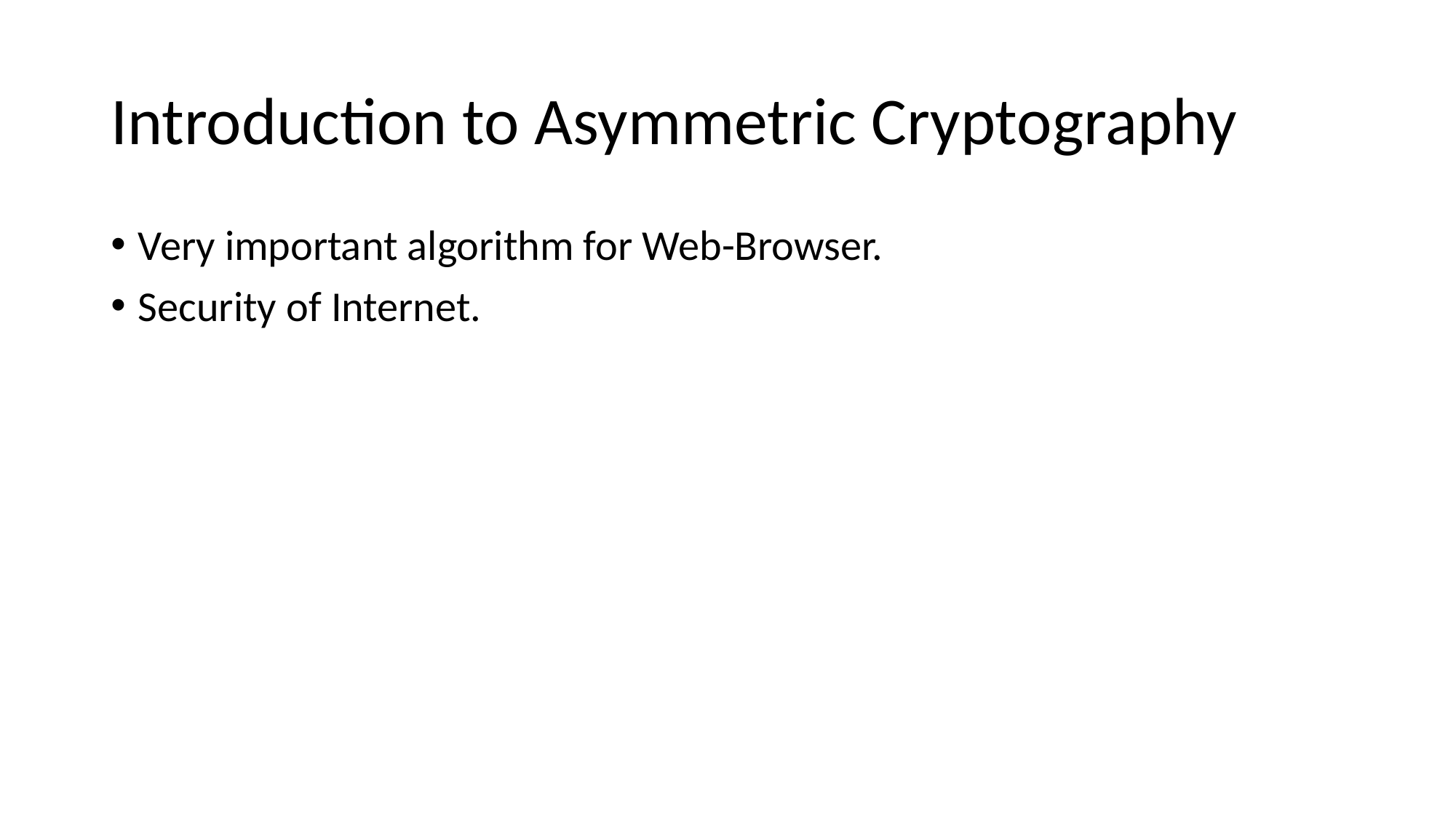

# Introduction to Asymmetric Cryptography
Very important algorithm for Web-Browser.
Security of Internet.